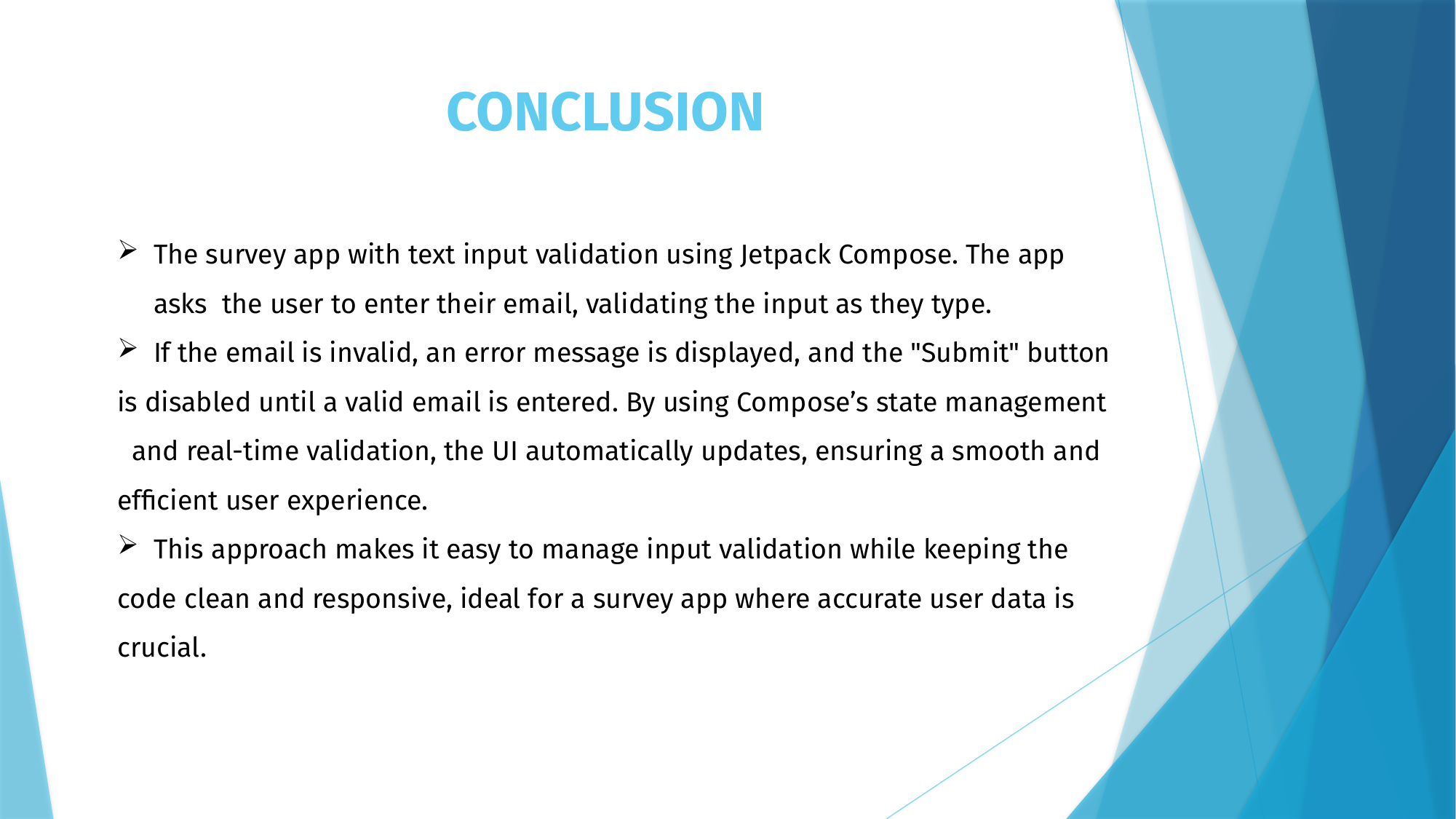

# CONCLUSION
  The survey app with text input validation using Jetpack Compose. The app             asks  the user to enter their email, validating the input as they type.
  If the email is invalid, an error message is displayed, and the "Submit" button is disabled until a valid email is entered. By using Compose’s state management    and real-time validation, the UI automatically updates, ensuring a smooth and efficient user experience.
  This approach makes it easy to manage input validation while keeping the code clean and responsive, ideal for a survey app where accurate user data is crucial.